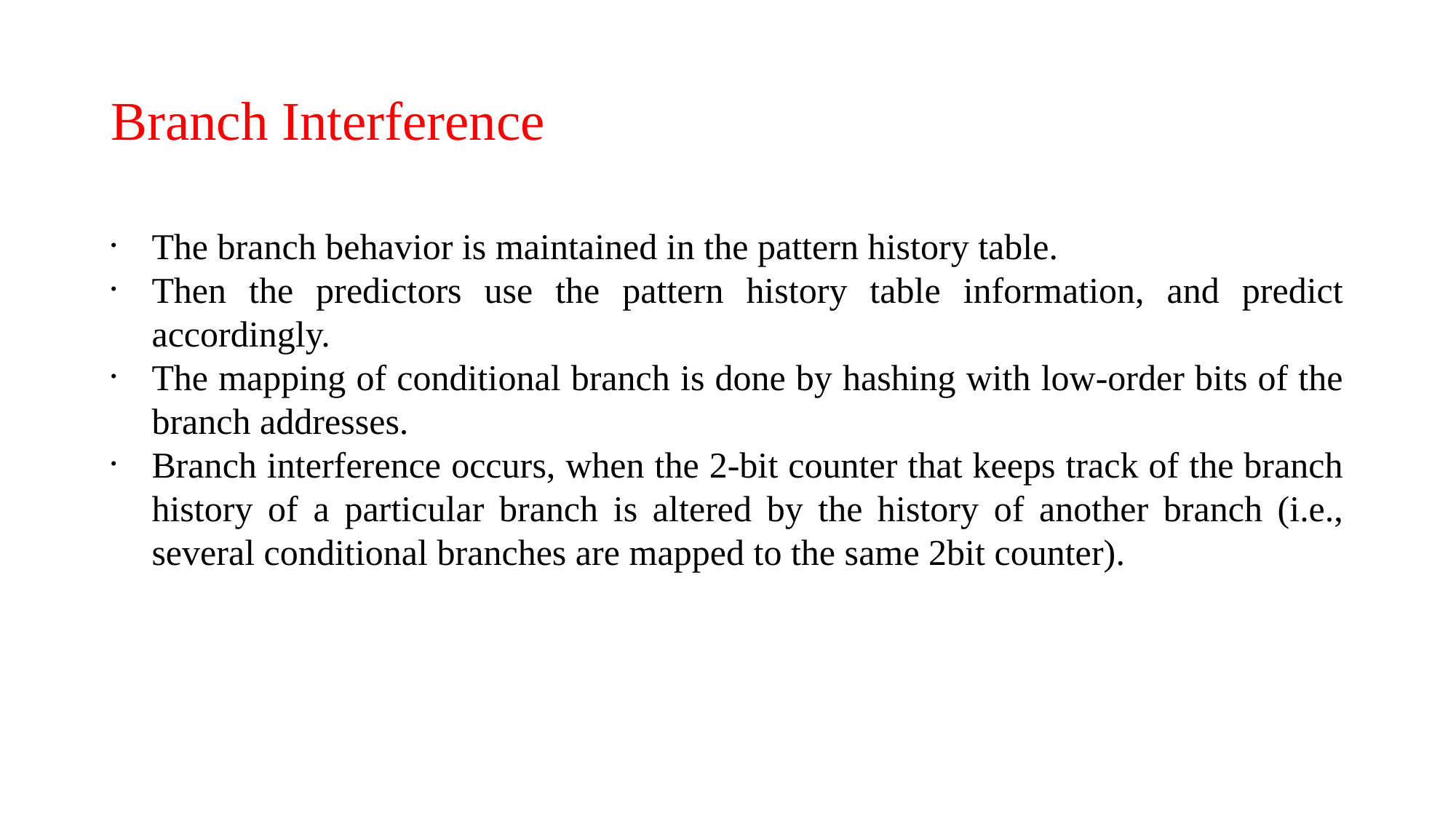

Branch Interference
The branch behavior is maintained in the pattern history table.
Then the predictors use the pattern history table information, and predict accordingly.
The mapping of conditional branch is done by hashing with low-order bits of the branch addresses.
Branch interference occurs, when the 2-bit counter that keeps track of the branch history of a particular branch is altered by the history of another branch (i.e., several conditional branches are mapped to the same 2bit counter).